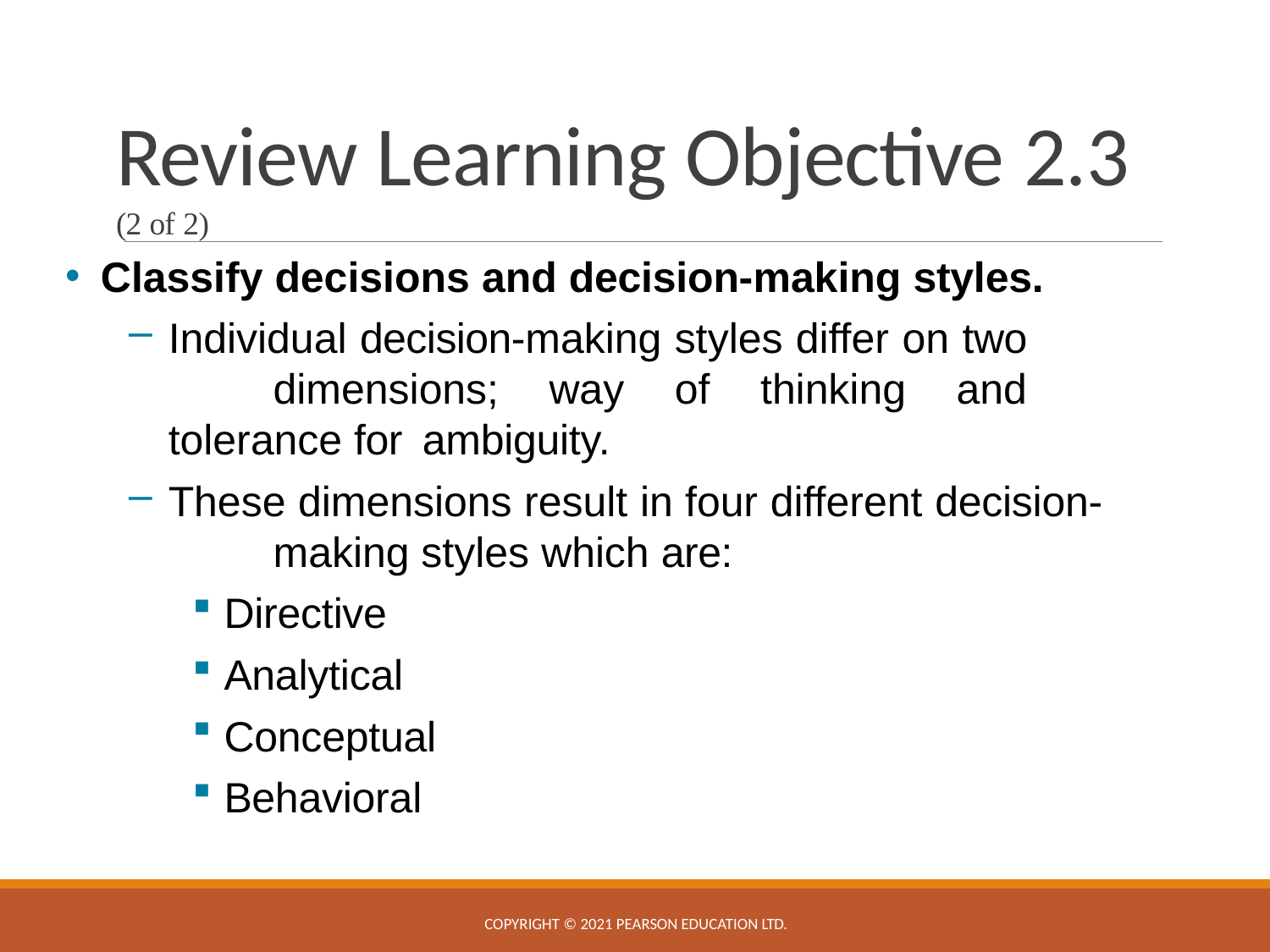

# Review Learning Objective 2.3 (2 of 2)
Classify decisions and decision-making styles.
Individual decision-making styles differ on two 	dimensions; way of thinking and tolerance for 	ambiguity.
These dimensions result in four different decision- 	making styles which are:
Directive
Analytical
Conceptual
Behavioral
Copyright © 2021 Pearson Education Ltd.